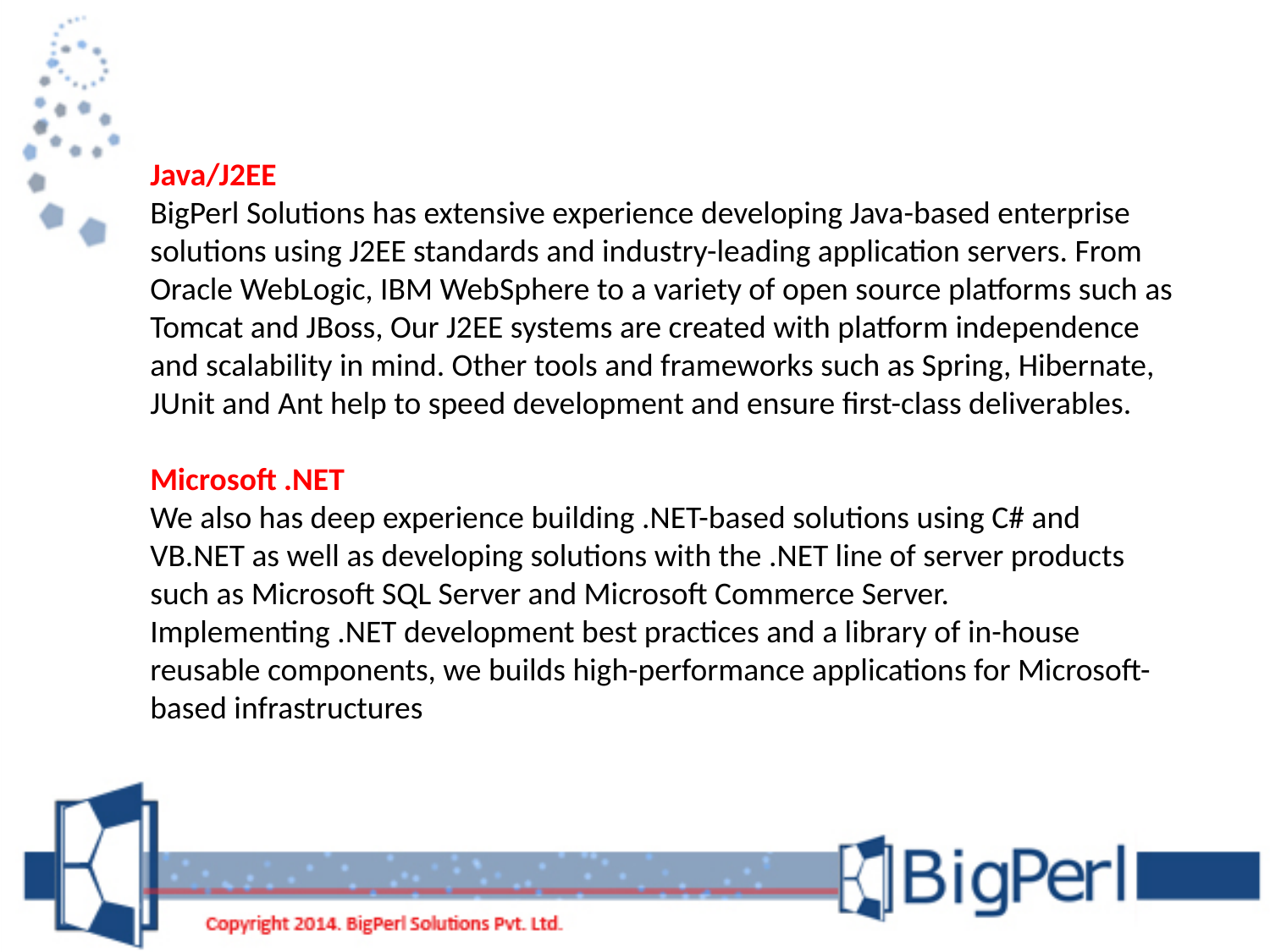

Java/J2EE
BigPerl Solutions has extensive experience developing Java-based enterprise solutions using J2EE standards and industry-leading application servers. From Oracle WebLogic, IBM WebSphere to a variety of open source platforms such as Tomcat and JBoss, Our J2EE systems are created with platform independence and scalability in mind. Other tools and frameworks such as Spring, Hibernate, JUnit and Ant help to speed development and ensure first-class deliverables.

Microsoft .NET
We also has deep experience building .NET-based solutions using C# and VB.NET as well as developing solutions with the .NET line of server products such as Microsoft SQL Server and Microsoft Commerce Server. Implementing .NET development best practices and a library of in-house reusable components, we builds high-performance applications for Microsoft-based infrastructures